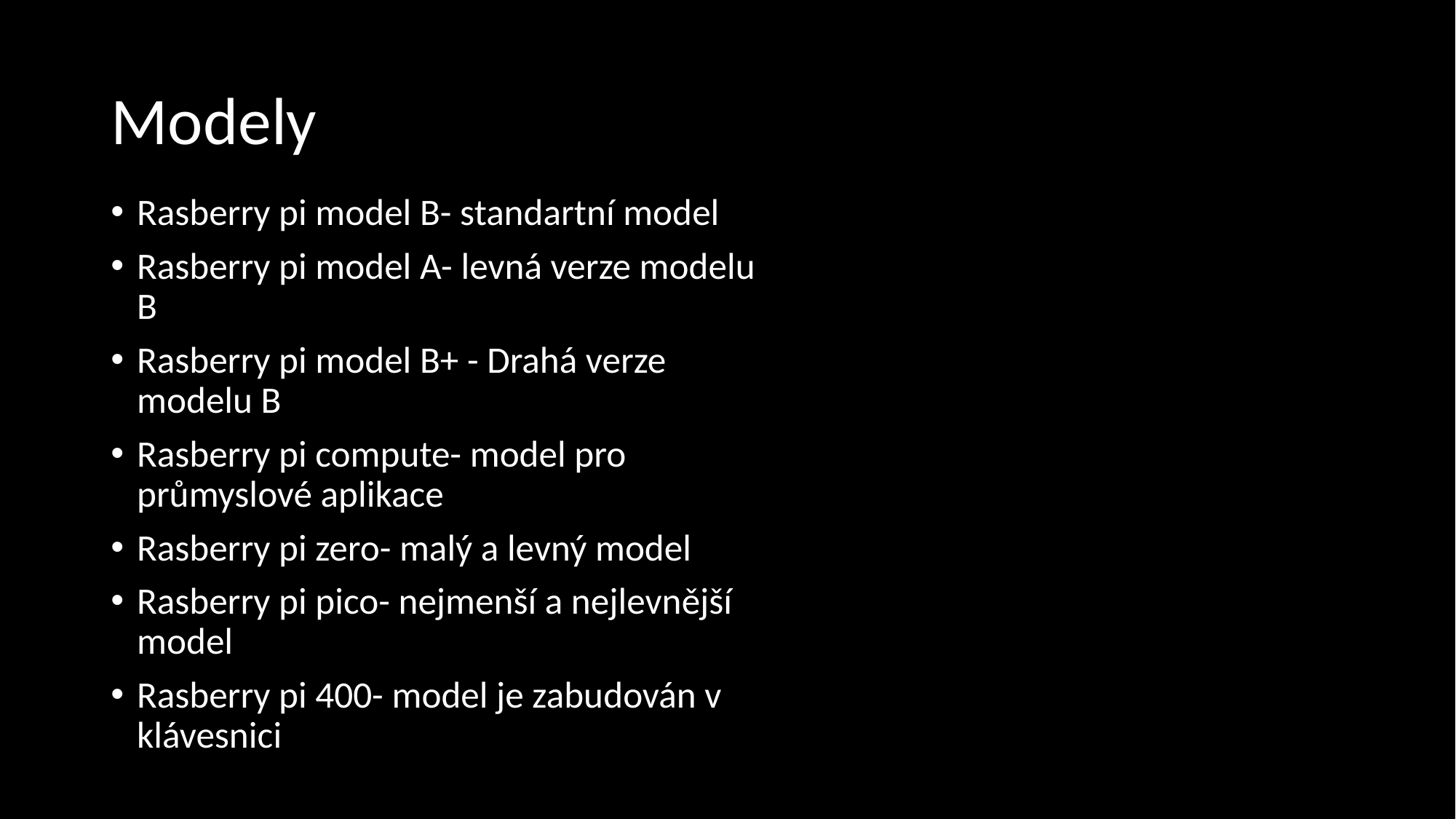

# Modely
Rasberry pi model B- standartní model
Rasberry pi model A- levná verze modelu B
Rasberry pi model B+ - Drahá verze modelu B
Rasberry pi compute- model pro průmyslové aplikace
Rasberry pi zero- malý a levný model
Rasberry pi pico- nejmenší a nejlevnější model
Rasberry pi 400- model je zabudován v klávesnici